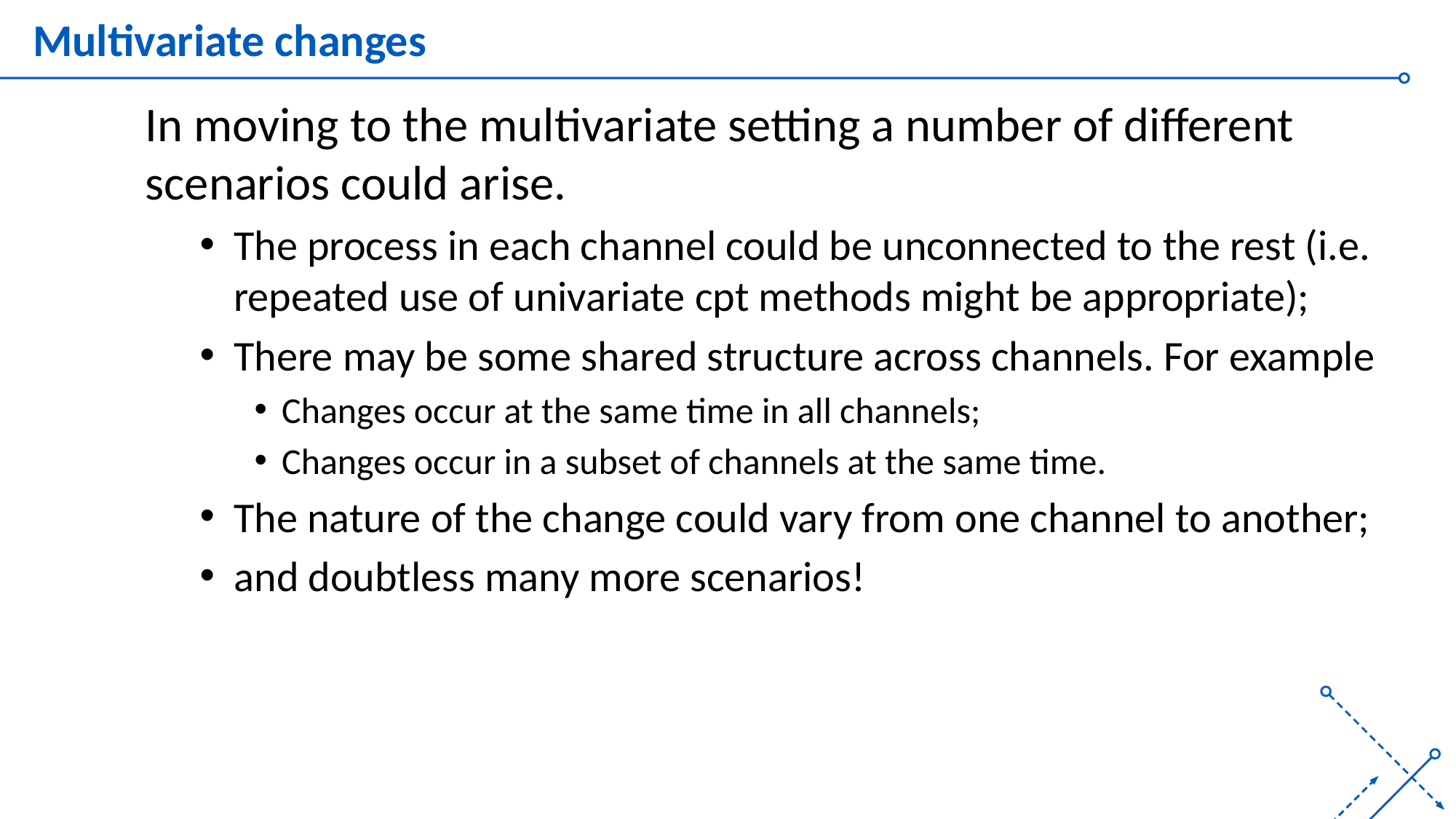

# Multivariate changes
In moving to the multivariate setting a number of different scenarios could arise.
The process in each channel could be unconnected to the rest (i.e. repeated use of univariate cpt methods might be appropriate);
There may be some shared structure across channels. For example
Changes occur at the same time in all channels;
Changes occur in a subset of channels at the same time.
The nature of the change could vary from one channel to another;
and doubtless many more scenarios!